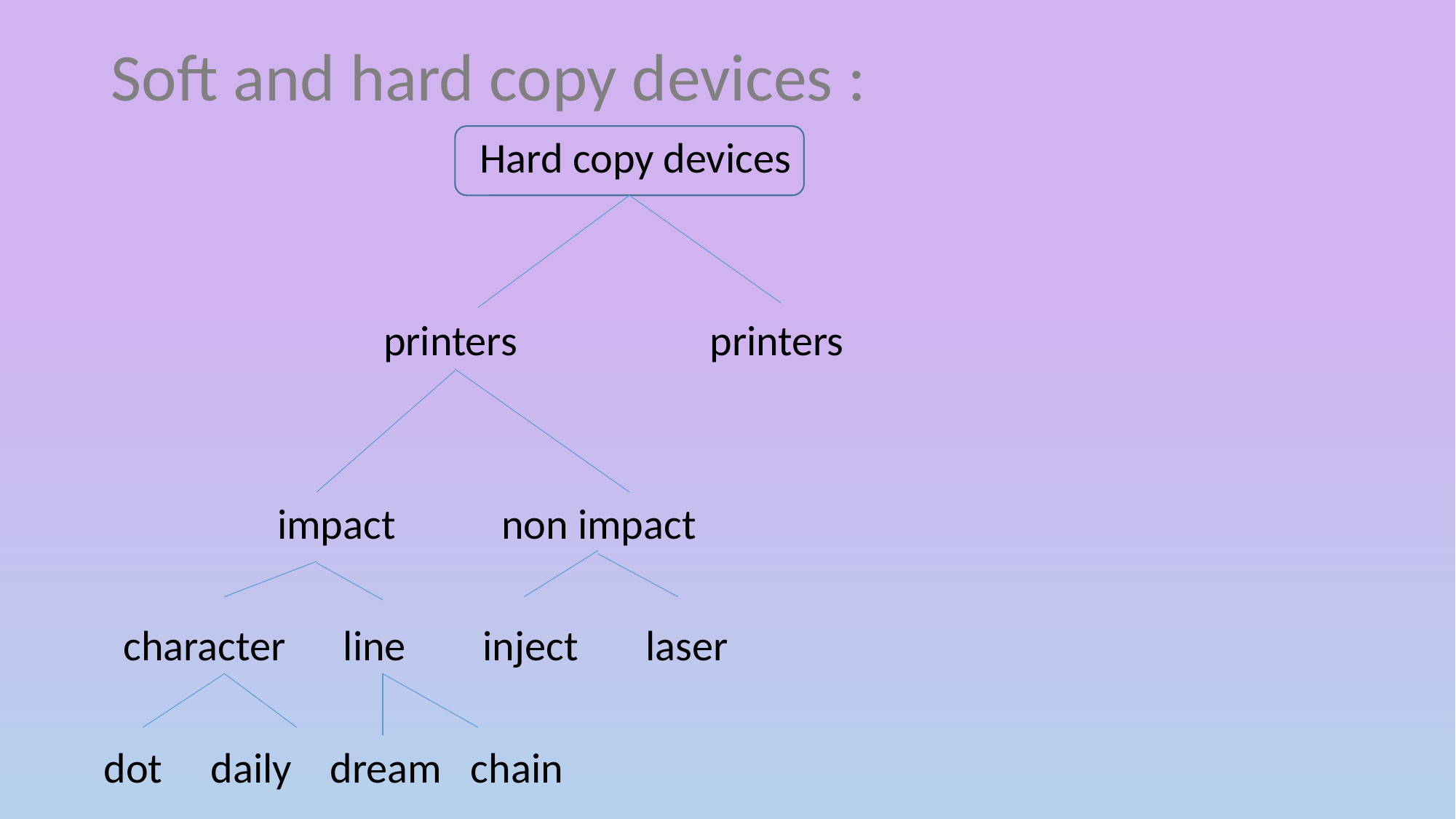

# Soft and hard copy devices :

                                          Hard copy devices

                                printers                    printers

                     impact           non impact

     character      line        inject       laser

   dot     daily    dream   chain